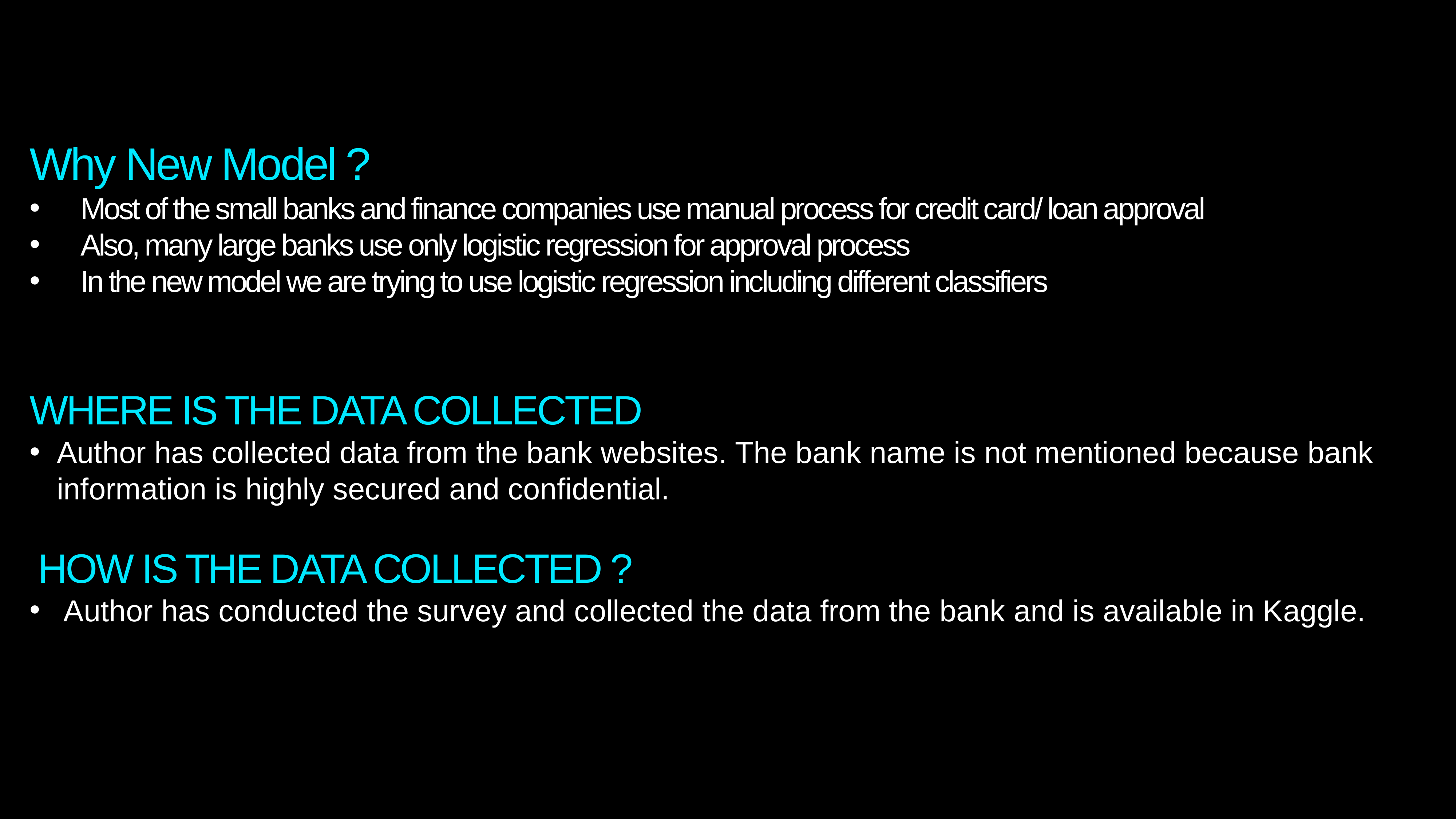

Why New Model ?
Most of the small banks and finance companies use manual process for credit card/ loan approval
Also, many large banks use only logistic regression for approval process
In the new model we are trying to use logistic regression including different classifiers

WHERE IS THE DATA COLLECTED
Author has collected data from the bank websites. The bank name is not mentioned because bank information is highly secured and confidential.

 HOW IS THE DATA COLLECTED ?
Author has conducted the survey and collected the data from the bank and is available in Kaggle.